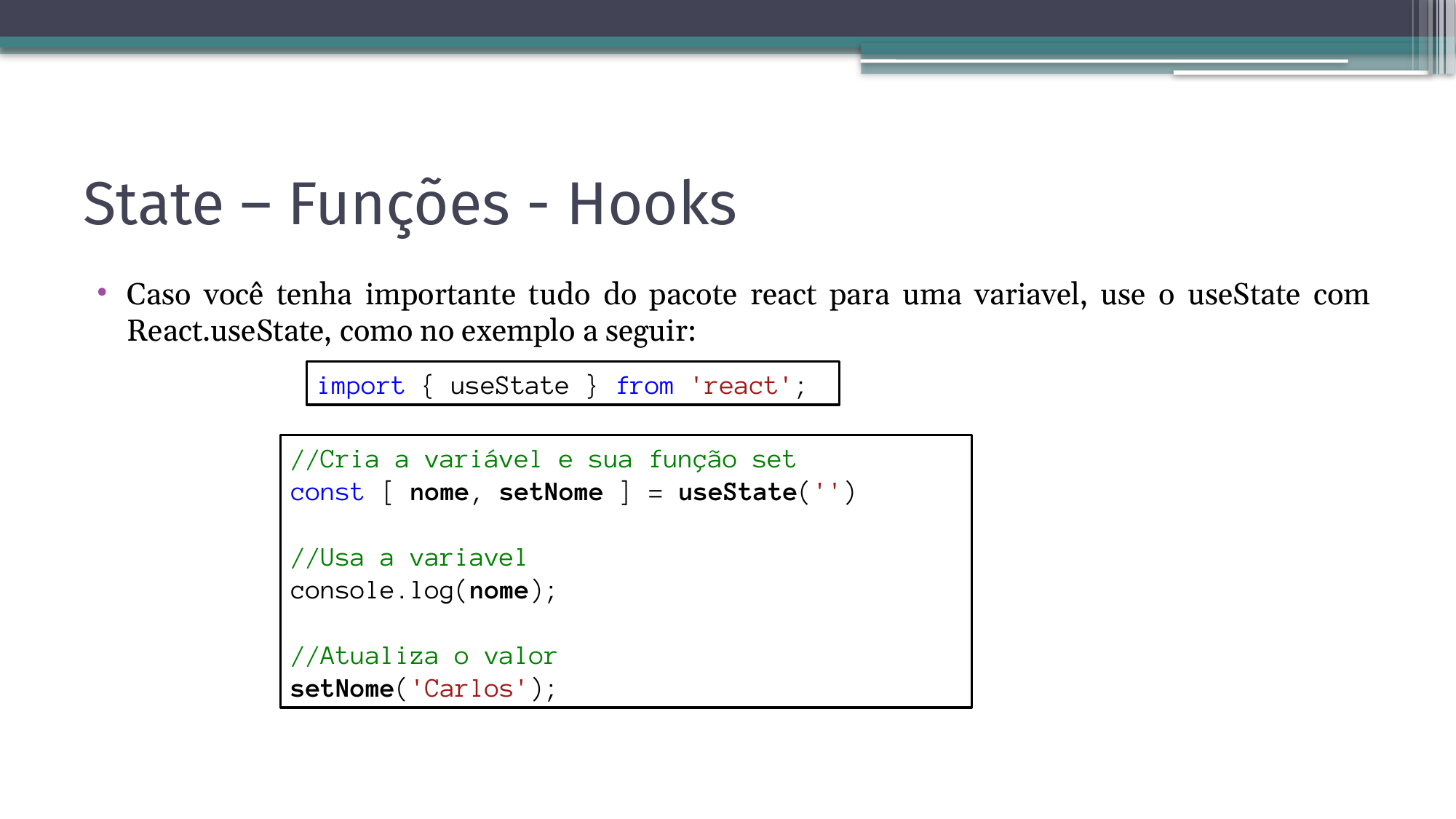

# State – Funções - Hooks
Caso você tenha importante tudo do pacote react para uma variavel, use o useState com React.useState, como no exemplo a seguir:

import { useState } from 'react';
import React from 'react';
//Cria a variável e sua função set
const [ nome, setNome ] = useState('')

//Usa a variavel
console.log(nome);

//Atualiza o valor
setNome('Carlos');
//Cria a variável e sua função set
const [ nome, setNome ] = React.useState('')

//Usa a variavel
console.log(nome);

//Atualiza o valor
setNome('Carlos');